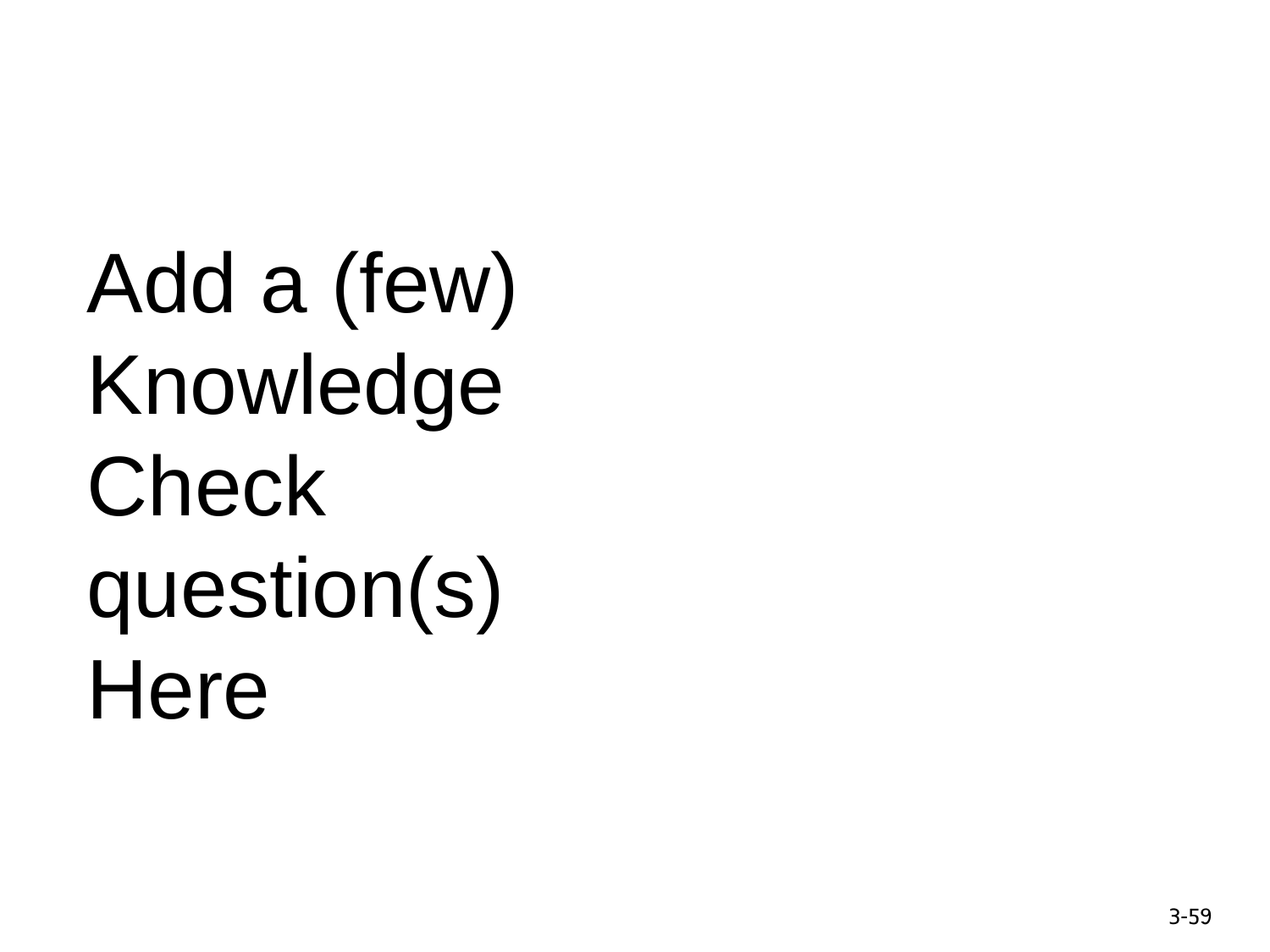

#
Add a (few)
Knowledge Check question(s)
Here

3-59